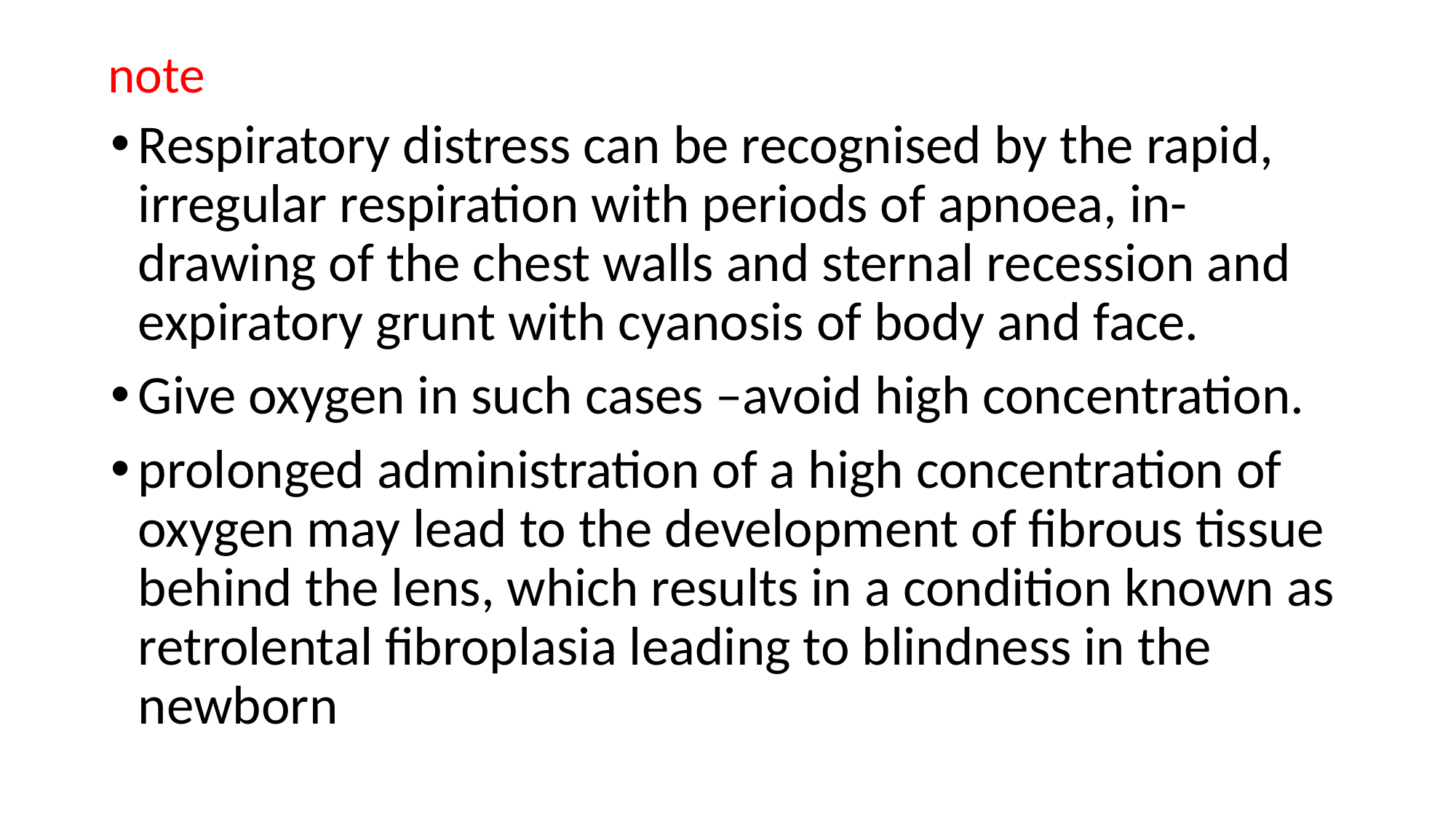

# note
Respiratory distress can be recognised by the rapid, irregular respiration with periods of apnoea, in-drawing of the chest walls and sternal recession and expiratory grunt with cyanosis of body and face.
Give oxygen in such cases –avoid high concentration.
prolonged administration of a high concentration of oxygen may lead to the development of fibrous tissue behind the lens, which results in a condition known as retrolental fibroplasia leading to blindness in the newborn